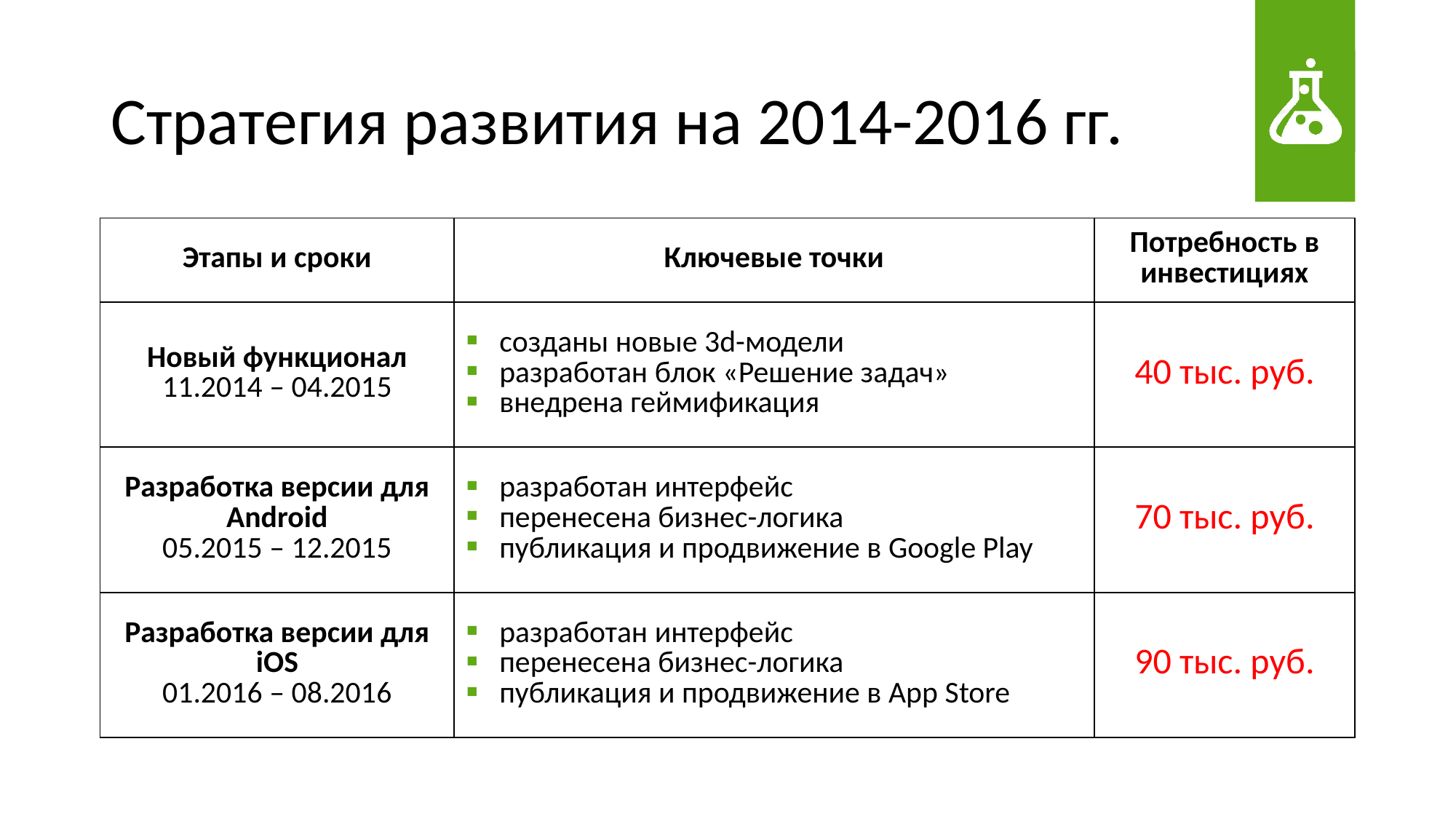

# Стратегия развития на 2014-2016 гг.
| Этапы и сроки | Ключевые точки | Потребность в инвестициях |
| --- | --- | --- |
| Новый функционал 11.2014 – 04.2015 | созданы новые 3d-модели разработан блок «Решение задач» внедрена геймификация | 40 тыс. руб. |
| Разработка версии для Android 05.2015 – 12.2015 | разработан интерфейс перенесена бизнес-логика публикация и продвижение в Google Play | 70 тыс. руб. |
| Разработка версии для iOS 01.2016 – 08.2016 | разработан интерфейс перенесена бизнес-логика публикация и продвижение в App Store | 90 тыс. руб. |